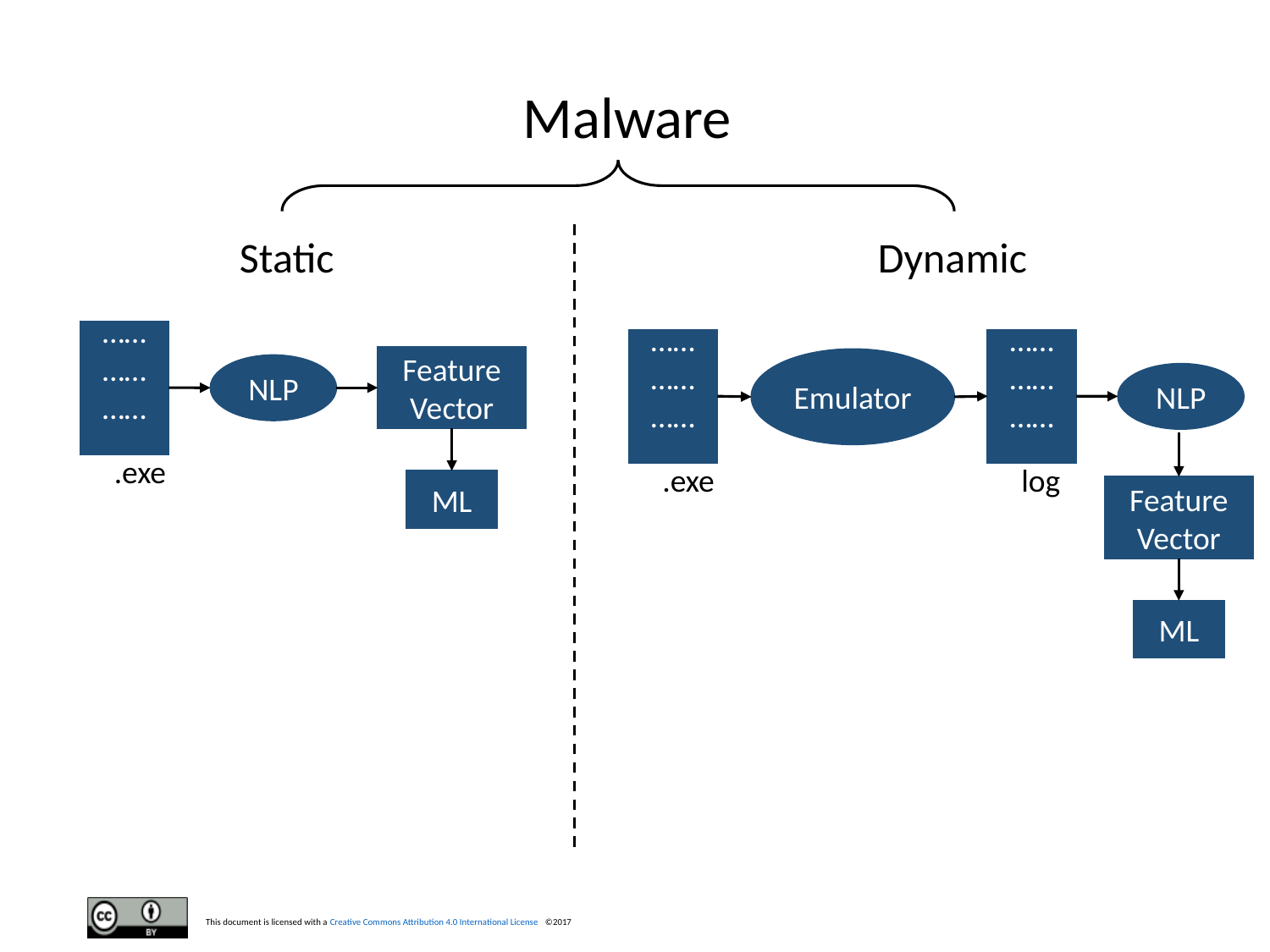

# Malware
Static
Dynamic
………………

Feature Vector
NLP
.exe
ML
………………

………………

Emulator
NLP
.exe
log
Feature Vector
ML